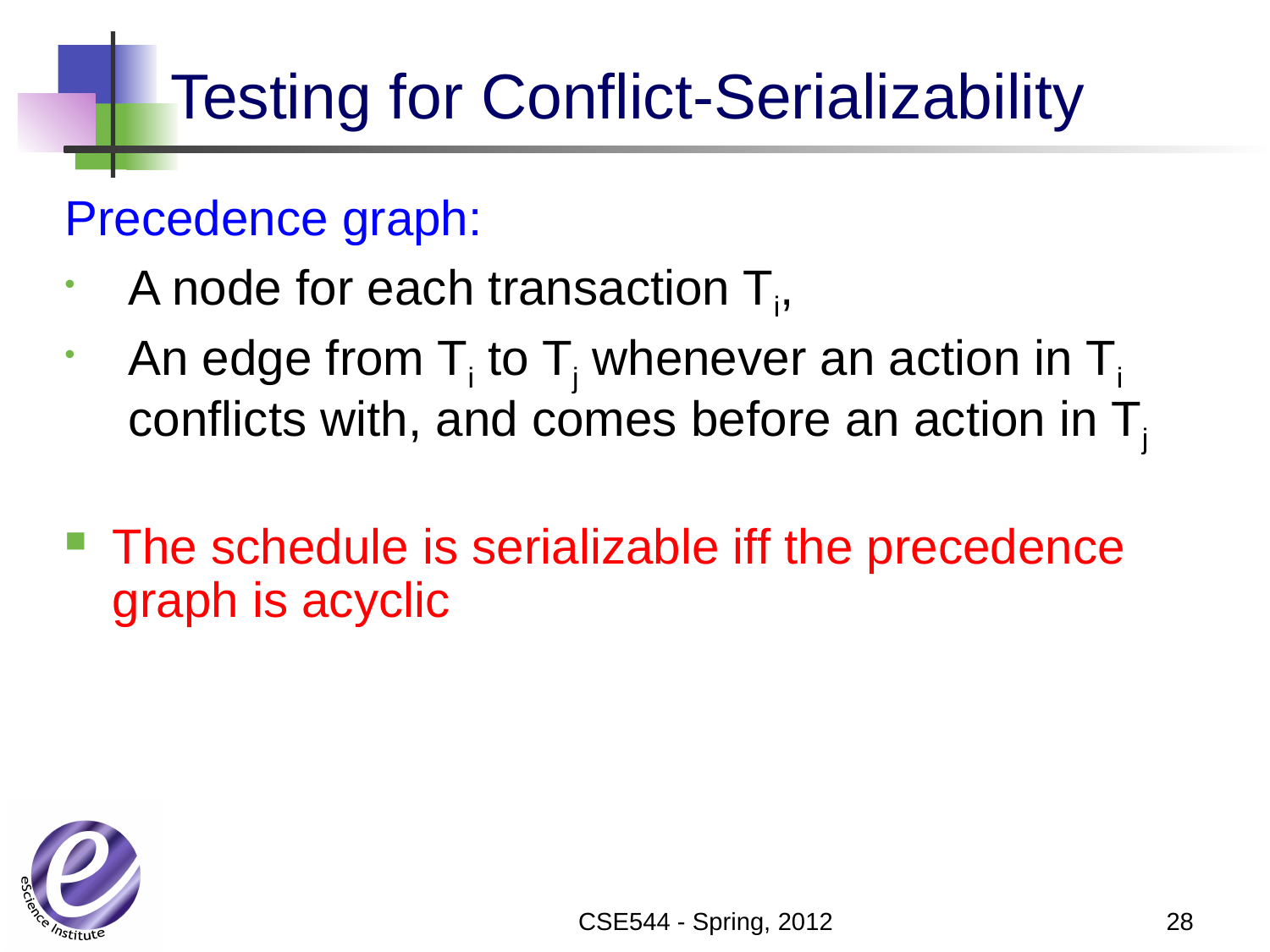

# Testing for Conflict-Serializability
Precedence graph:
A node for each transaction Ti,
An edge from Ti to Tj whenever an action in Ti conflicts with, and comes before an action in Tj

The schedule is serializable iff the precedence graph is acyclic
CSE544 - Spring, 2012
28